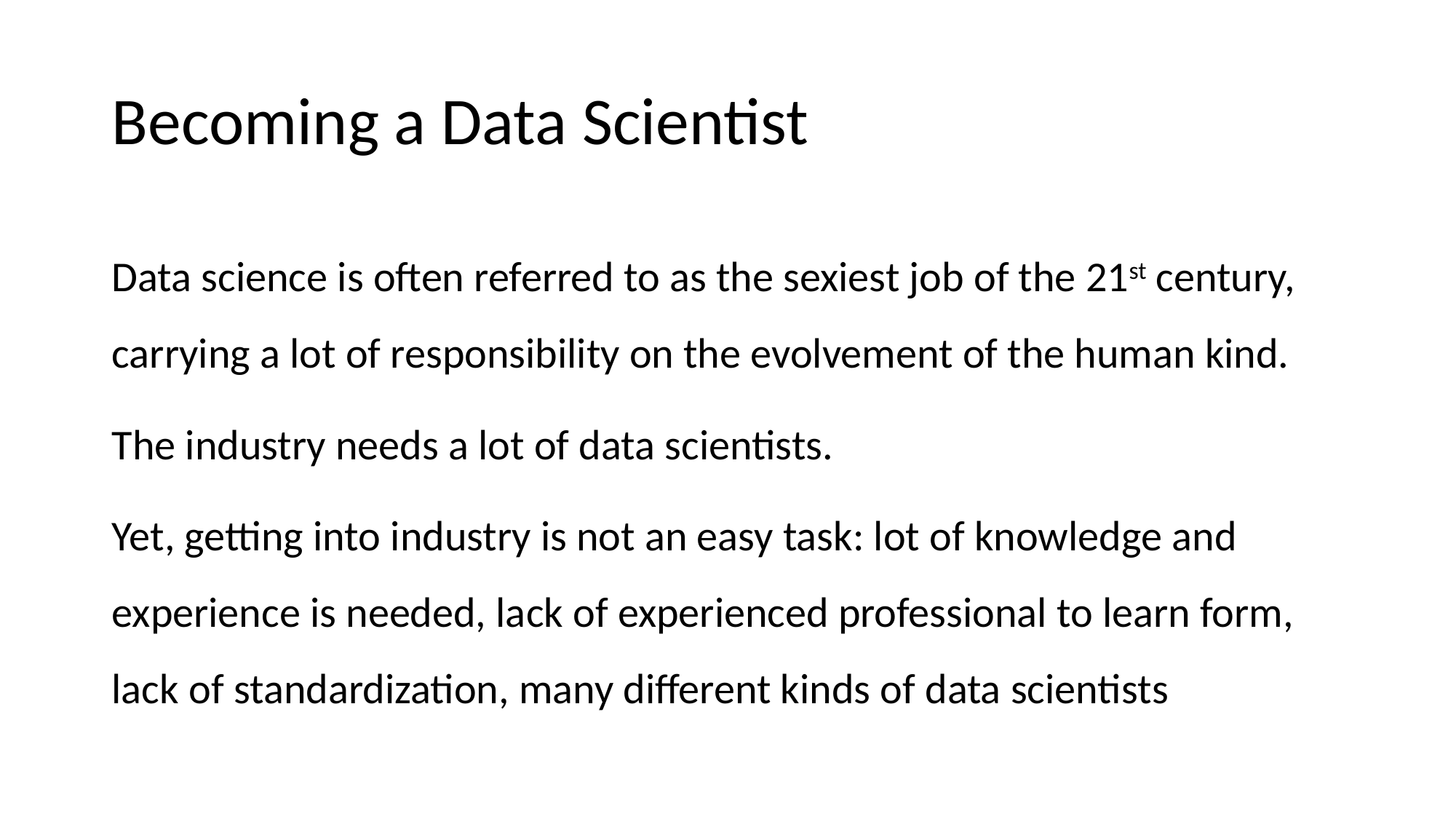

# Becoming a Data Scientist
Data science is often referred to as the sexiest job of the 21st century, carrying a lot of responsibility on the evolvement of the human kind.
The industry needs a lot of data scientists.
Yet, getting into industry is not an easy task: lot of knowledge and experience is needed, lack of experienced professional to learn form, lack of standardization, many different kinds of data scientists